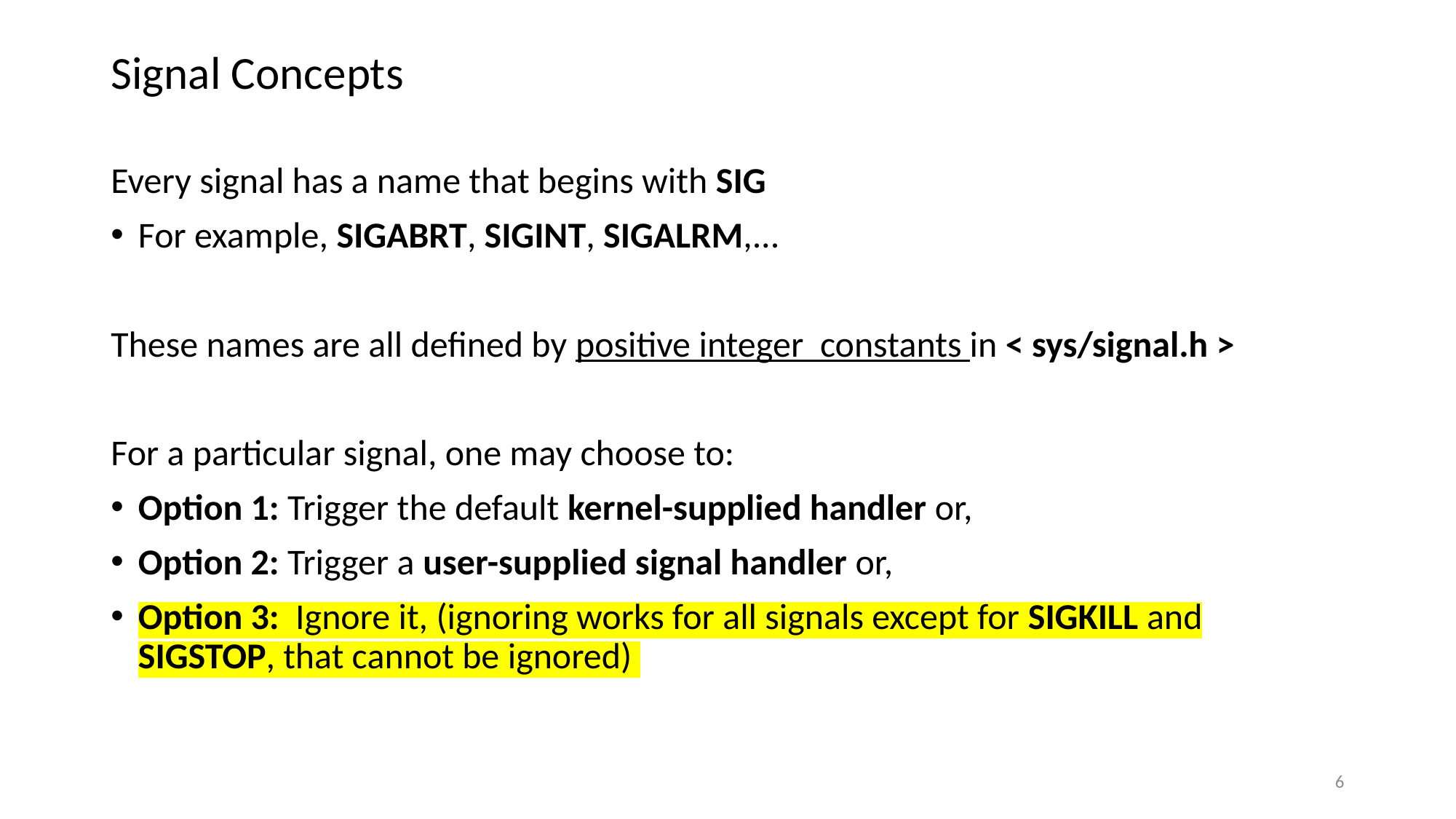

# Signal Concepts
Every signal has a name that begins with SIG
For example, SIGABRT, SIGINT, SIGALRM,...

These names are all defined by positive integer  constants in < sys/signal.h >

For a particular signal, one may choose to:
Option 1: Trigger the default kernel-supplied handler or,
Option 2: Trigger a user-supplied signal handler or,
Option 3:  Ignore it, (ignoring works for all signals except for SIGKILL and SIGSTOP, that cannot be ignored)
6